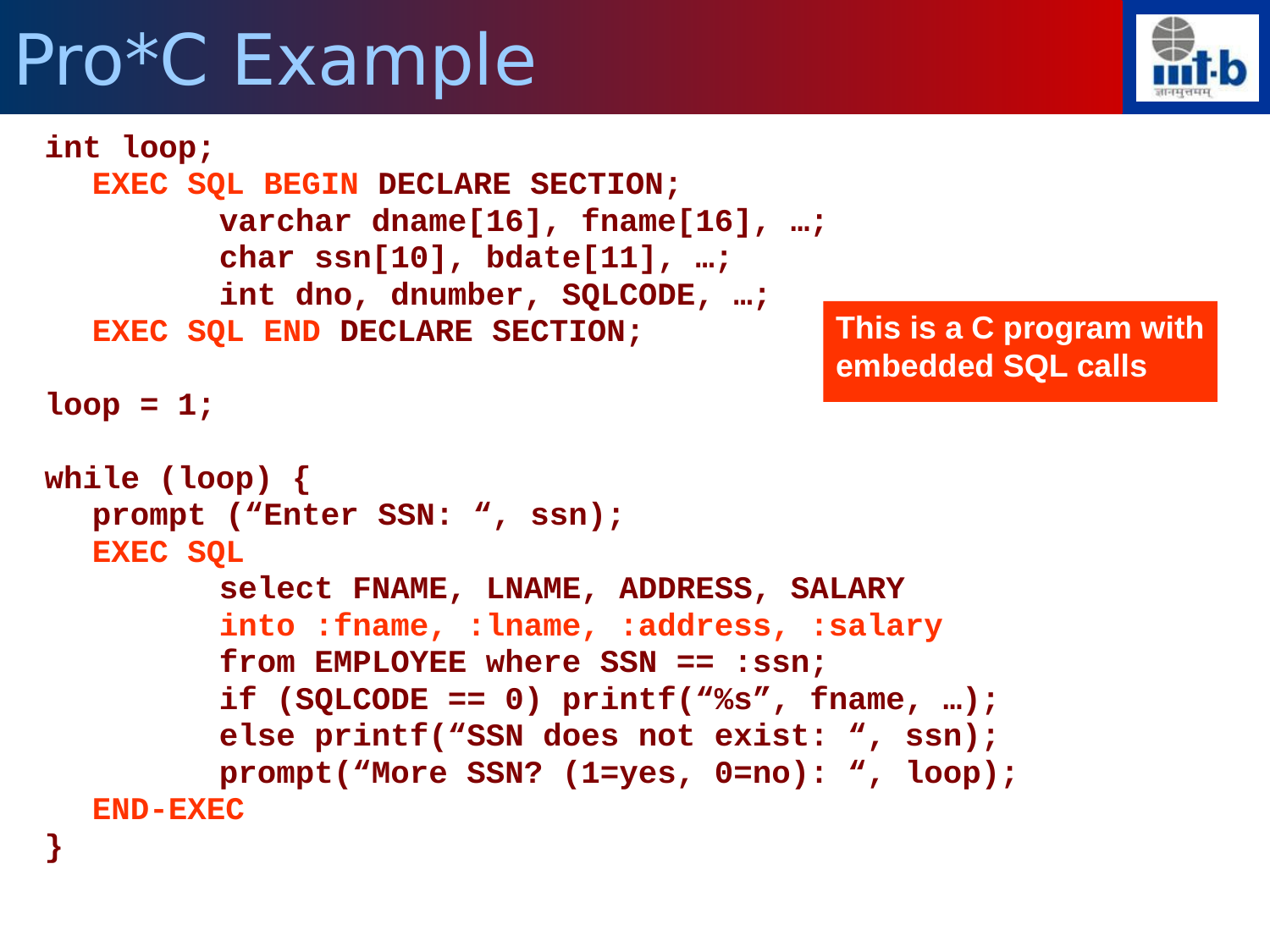

# Pro*C Example
int loop;
	EXEC SQL BEGIN DECLARE SECTION;
		varchar dname[16], fname[16], …;
		char ssn[10], bdate[11], …;
		int dno, dnumber, SQLCODE, …;
	EXEC SQL END DECLARE SECTION;

loop = 1;

while (loop) {
	prompt (“Enter SSN: “, ssn);
	EXEC SQL
		select FNAME, LNAME, ADDRESS, SALARY
		into :fname, :lname, :address, :salary
		from EMPLOYEE where SSN == :ssn;
		if (SQLCODE == 0) printf(“%s”, fname, …);
		else printf(“SSN does not exist: “, ssn);
		prompt(“More SSN? (1=yes, 0=no): “, loop);
	END-EXEC
}

This is a C program with embedded SQL calls